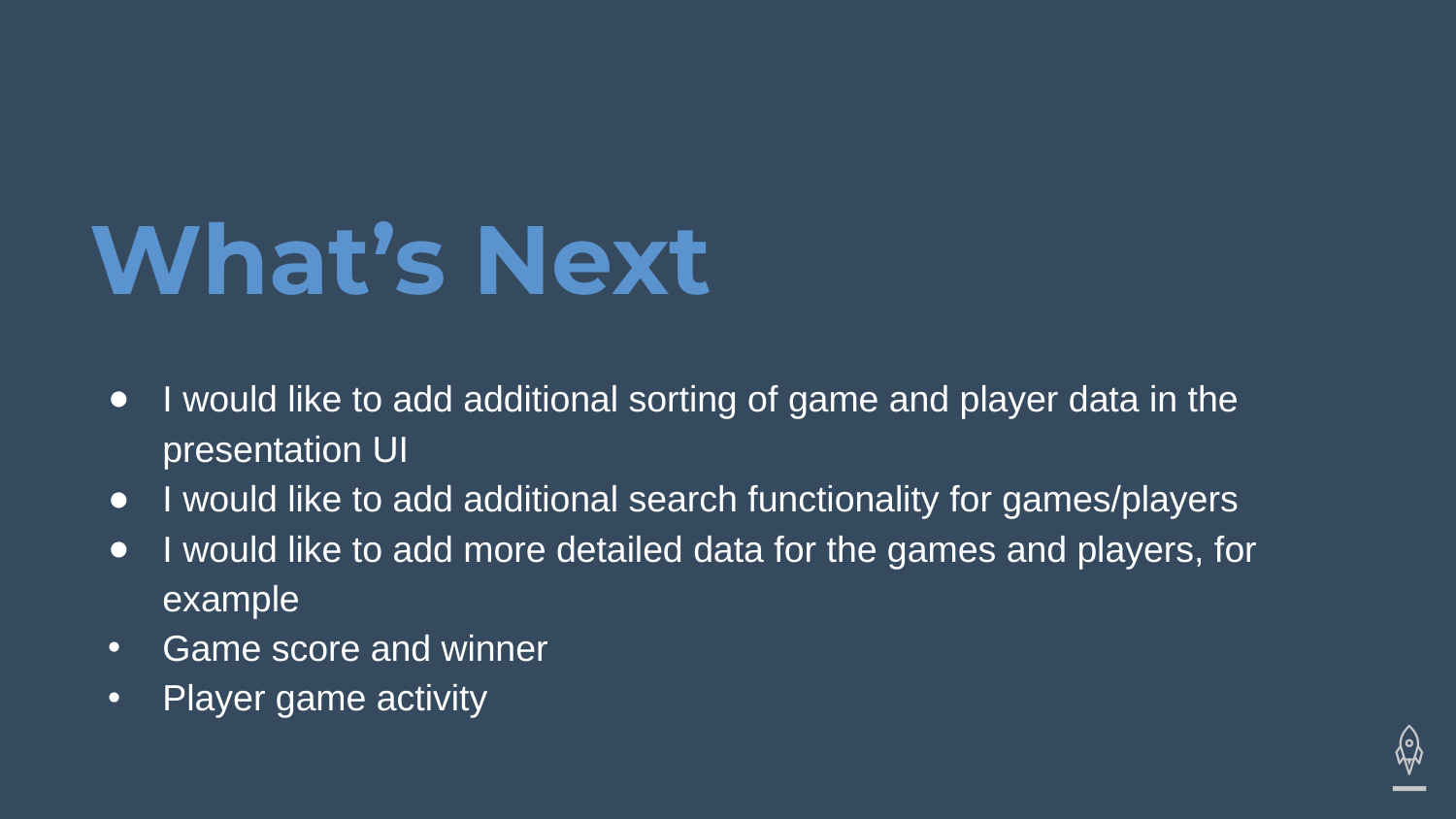

# What’s Next
I would like to add additional sorting of game and player data in the presentation UI
I would like to add additional search functionality for games/players
I would like to add more detailed data for the games and players, for example
Game score and winner
Player game activity